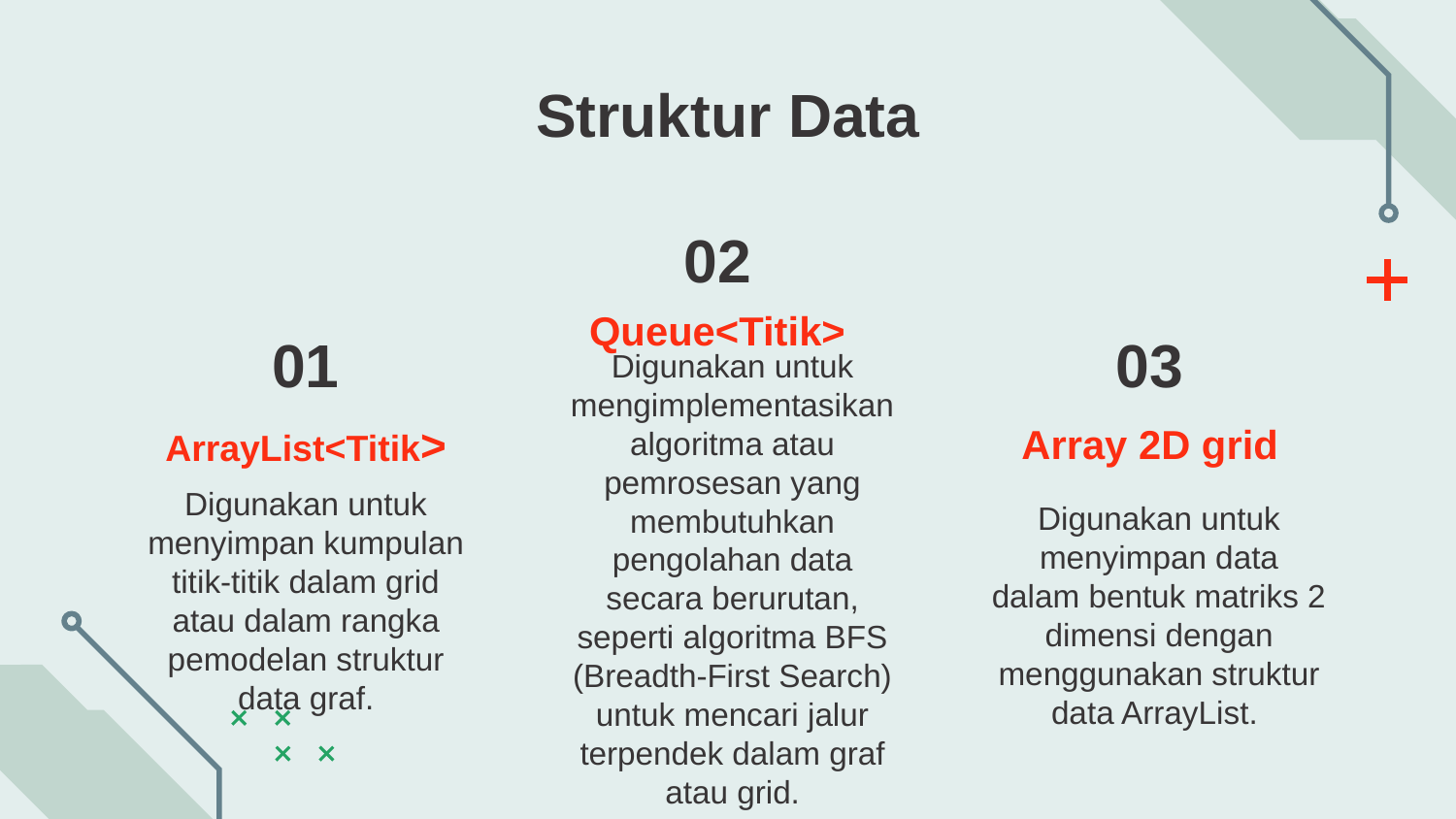

Struktur Data
02
Queue<Titik>
# 01
03
Digunakan untuk mengimplementasikan algoritma atau pemrosesan yang membutuhkan pengolahan data secara berurutan, seperti algoritma BFS (Breadth-First Search) untuk mencari jalur terpendek dalam graf atau grid.
ArrayList<Titik>
Array 2D grid
Digunakan untuk menyimpan kumpulan titik-titik dalam grid atau dalam rangka pemodelan struktur data graf.
Digunakan untuk menyimpan data dalam bentuk matriks 2 dimensi dengan menggunakan struktur data ArrayList.